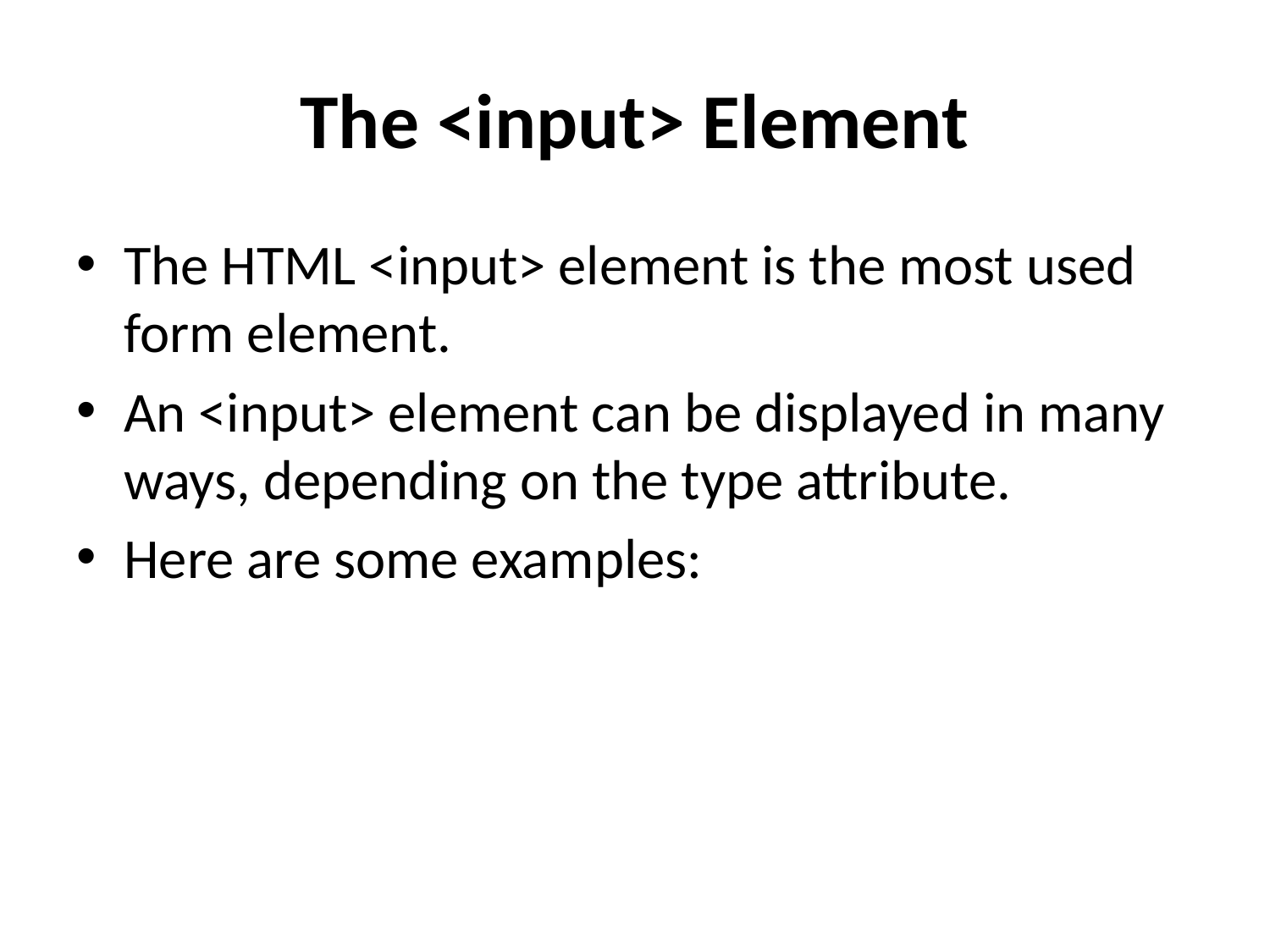

# The <input> Element
The HTML <input> element is the most used form element.
An <input> element can be displayed in many ways, depending on the type attribute.
Here are some examples: